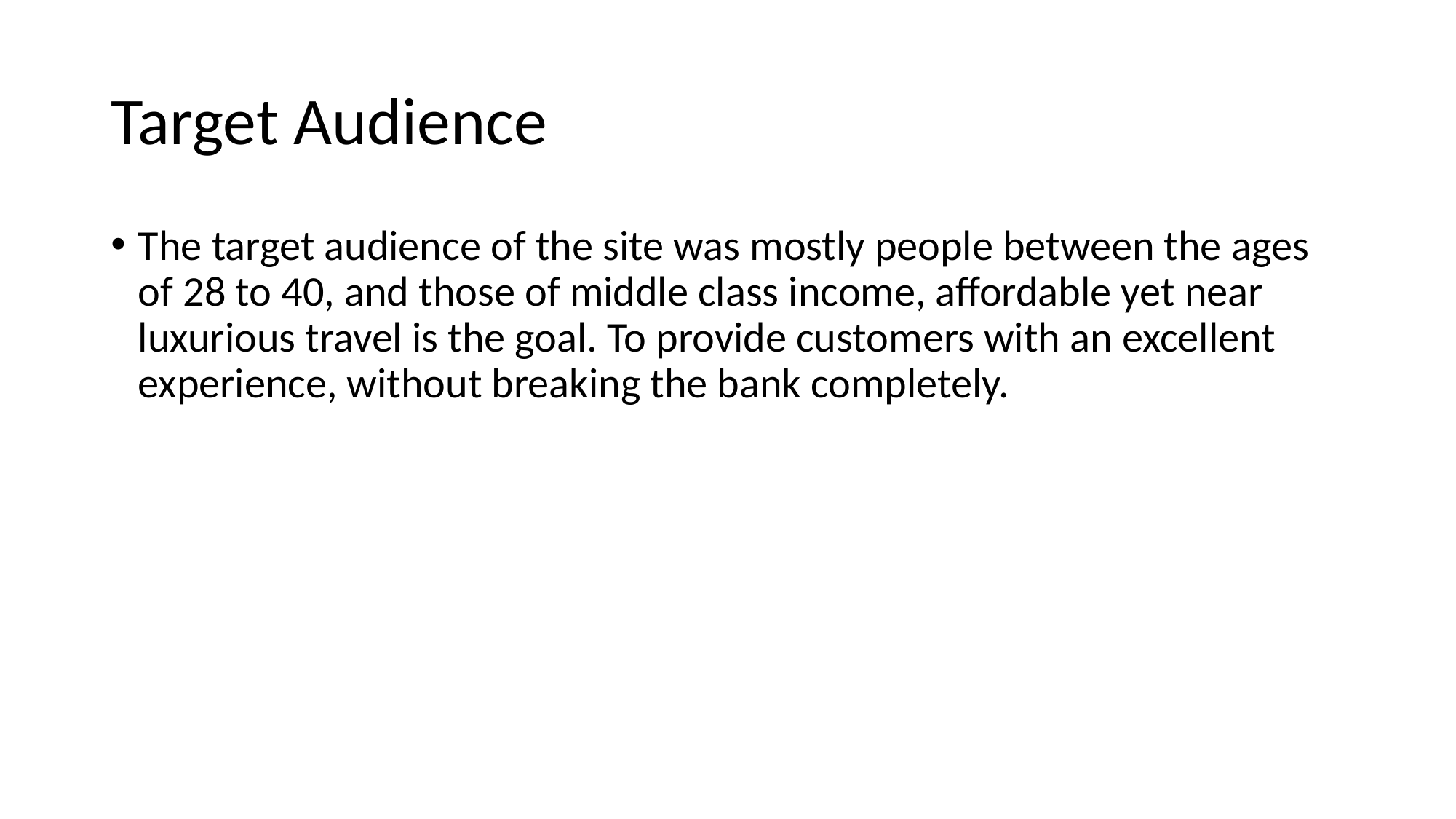

# Target Audience
The target audience of the site was mostly people between the ages of 28 to 40, and those of middle class income, affordable yet near luxurious travel is the goal. To provide customers with an excellent experience, without breaking the bank completely.